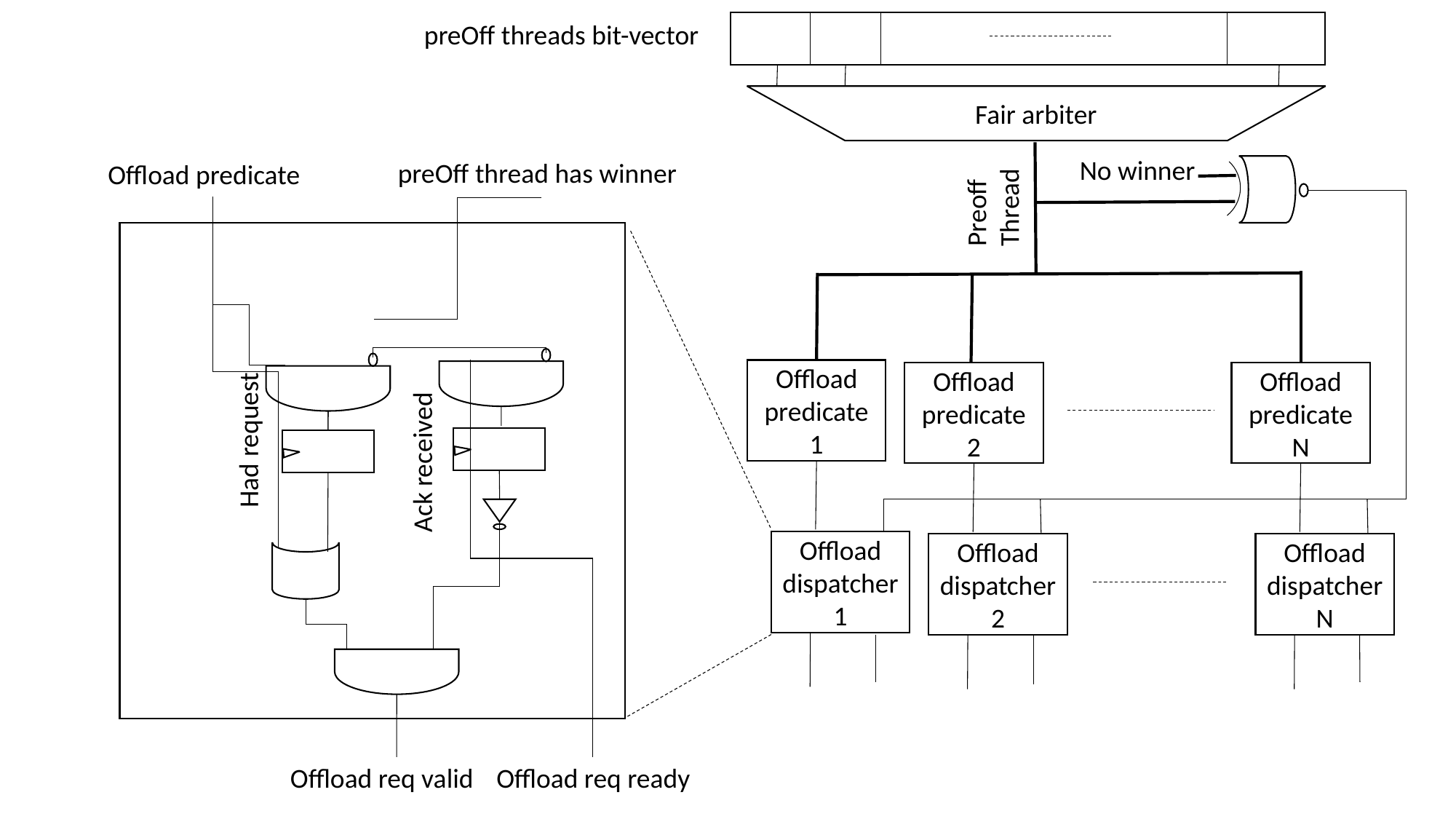

preOff threads bit-vector

Fair arbiter
No winner
preOff thread has winner
Offload predicate

Preoff Thread

Offload predicate 1
Offload predicate 2
Offload predicate N
Had request

Ack received

Offload dispatcher 1
Offload dispatcher 2
Offload dispatcher N

Offload req valid
Offload req ready